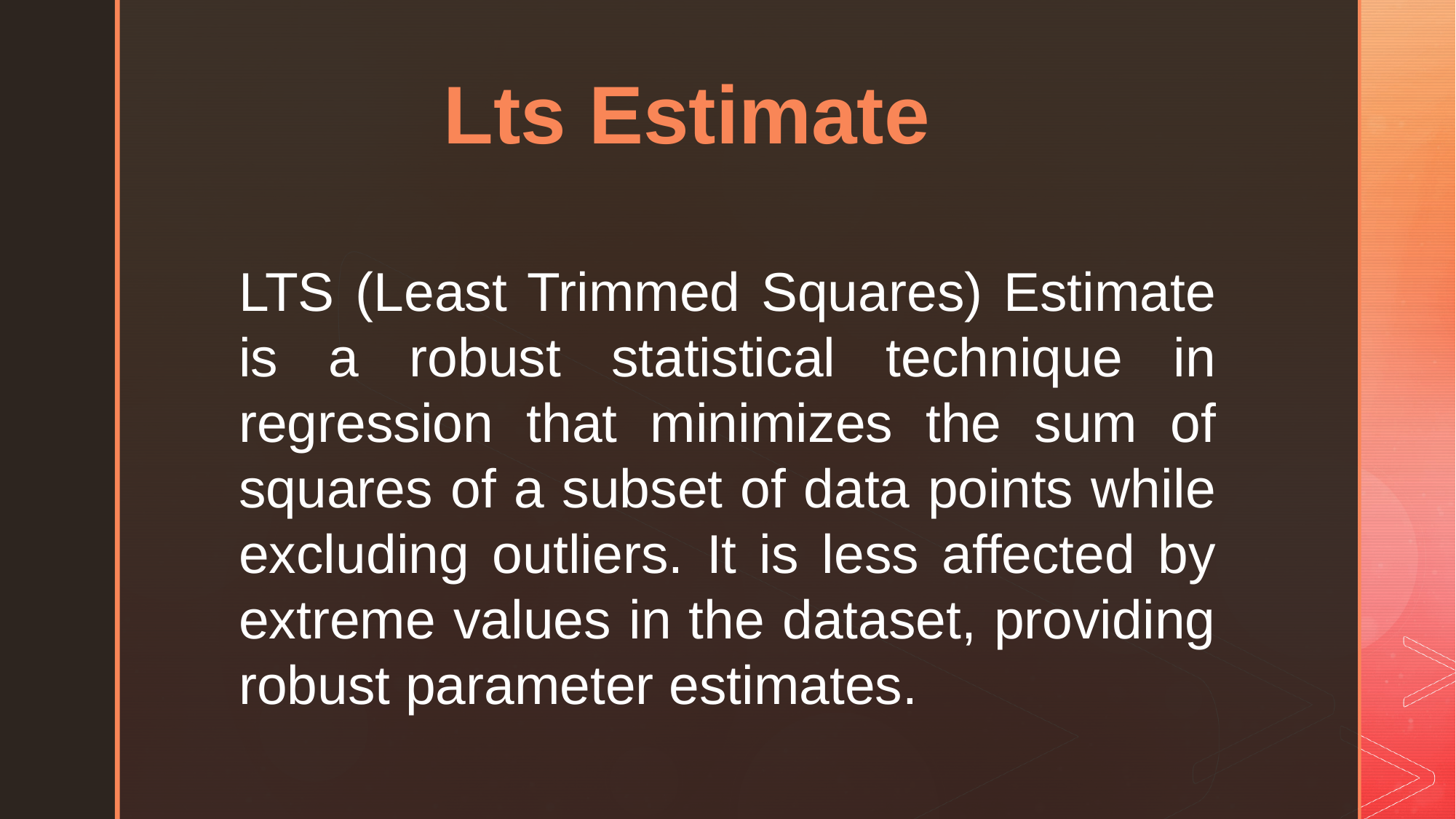

Lts Estimate
LTS (Least Trimmed Squares) Estimate is a robust statistical technique in regression that minimizes the sum of squares of a subset of data points while excluding outliers. It is less affected by extreme values in the dataset, providing robust parameter estimates.